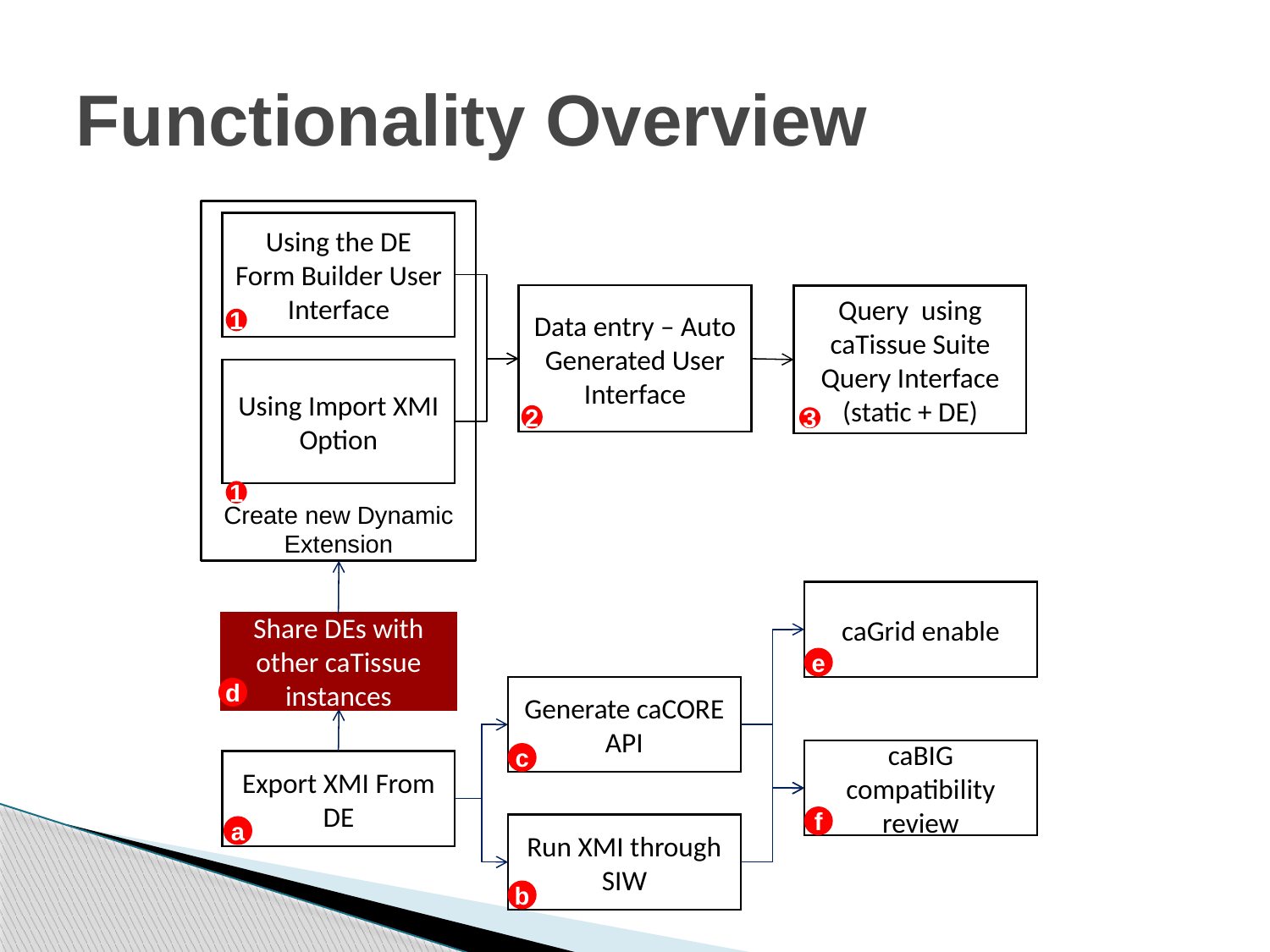

Functionality Overview

Create new Dynamic Extension
Using the DE Form Builder User Interface
1
Using Import XMI Option
1
Data entry – Auto Generated User Interface
2
Query  using caTissue Suite Query Interface (static + DE)
3
Share DEs with other caTissue instances
d
caGrid enable
e
Generate caCORE API
c
caBIG compatibility review
f
Export XMI From DE
a
Run XMI through SIW
b